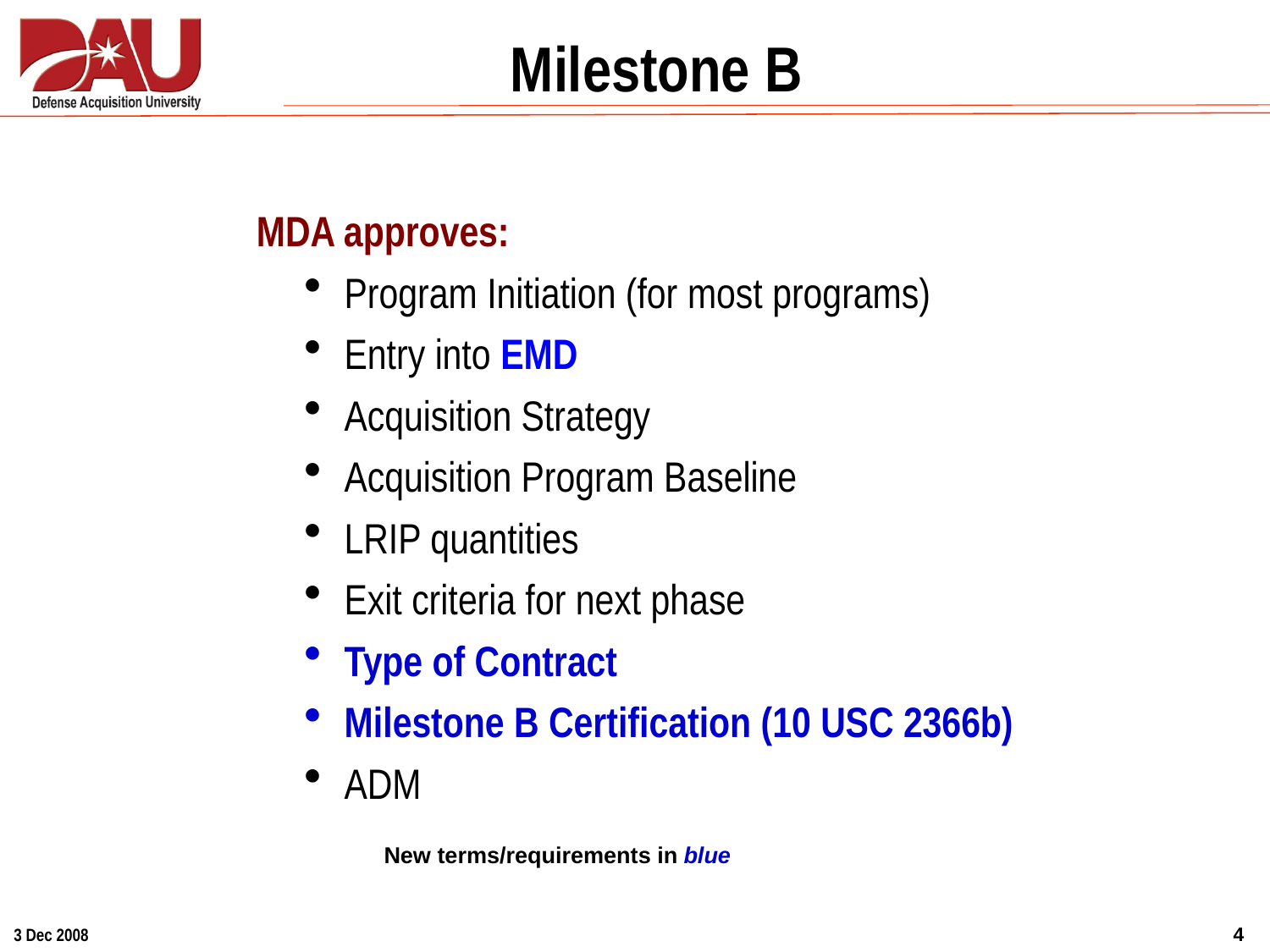

Milestone A
Milestone B
MDA approves:
Program Initiation (for most programs)
Entry into EMD
Acquisition Strategy
Acquisition Program Baseline
LRIP quantities
Exit criteria for next phase
Type of Contract
Milestone B Certification (10 USC 2366b)
ADM

New terms/requirements in blue